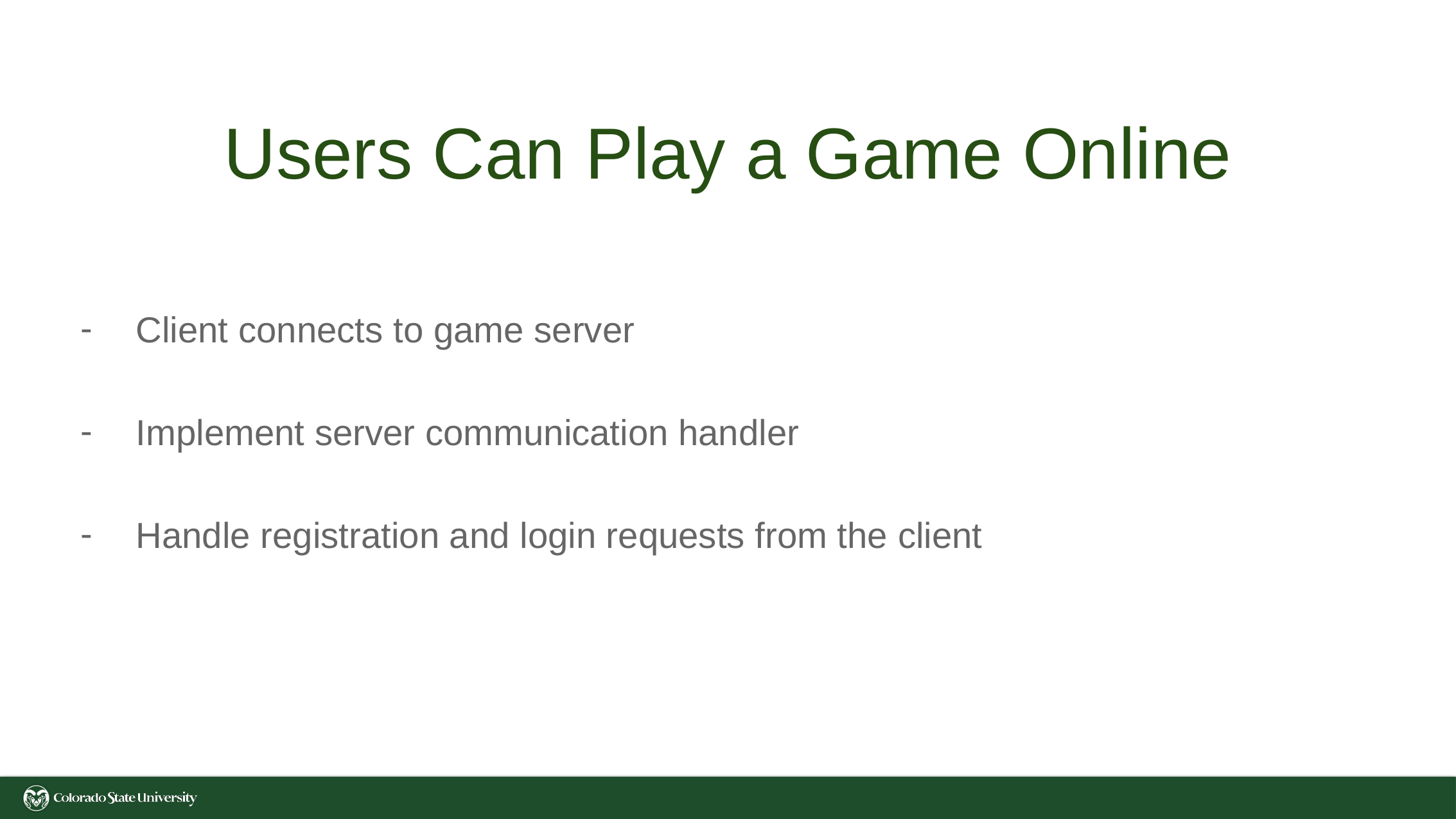

Users Can Play a Game Online
Client connects to game server
Implement server communication handler
Handle registration and login requests from the client